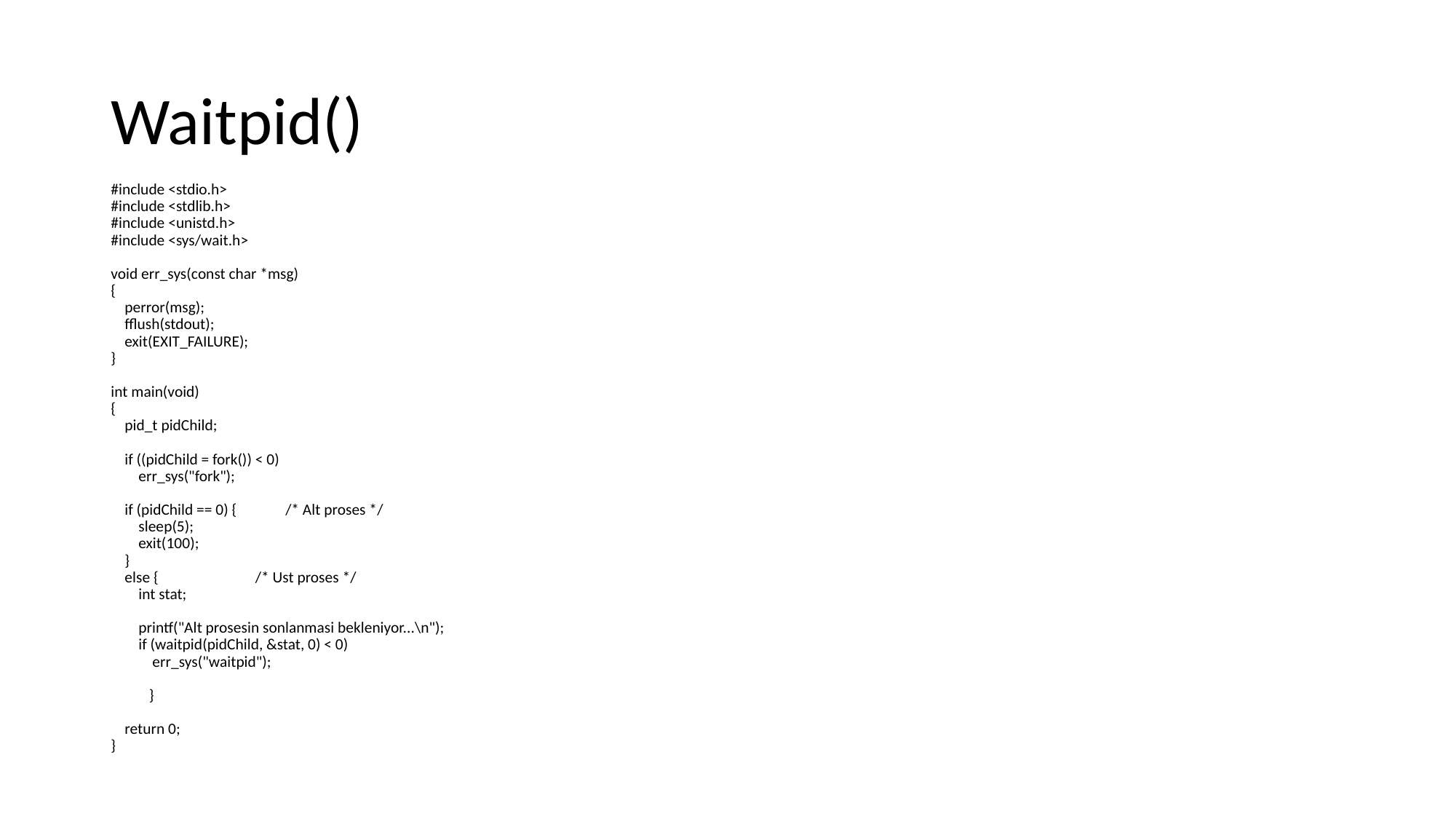

# Waitpid()
#include <stdio.h>
#include <stdlib.h>
#include <unistd.h>
#include <sys/wait.h>
void err_sys(const char *msg)
{
    perror(msg);
    fflush(stdout);
    exit(EXIT_FAILURE);
}
int main(void)
{
    pid_t pidChild;
    if ((pidChild = fork()) < 0) 
        err_sys("fork");
    if (pidChild == 0) {              /* Alt proses */
        sleep(5);
        exit(100);
    }
    else {                            /* Ust proses */
        int stat;
        printf("Alt prosesin sonlanmasi bekleniyor...\n");
        if (waitpid(pidChild, &stat, 0) < 0) 
            err_sys("waitpid");
           }
    
    return 0;
}